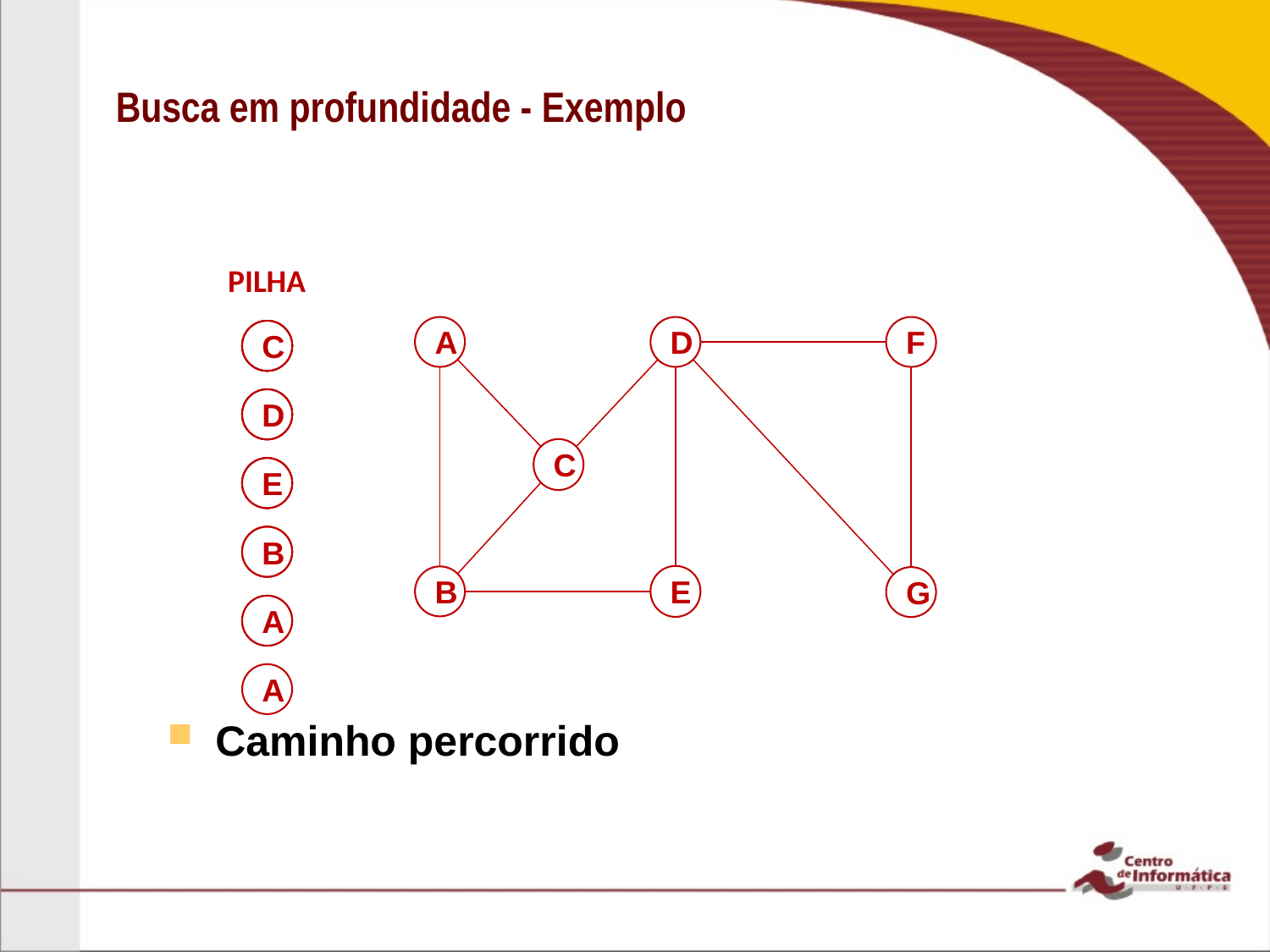

Busca em profundidade - Exemplo
PILHA
A
D
F
A
B
E
D
G
F
C
A
B
E
D
G
D
C
A
B
E
D
E
A
B
E
B
E
B
G
A
B
A
A
Caminho percorrido